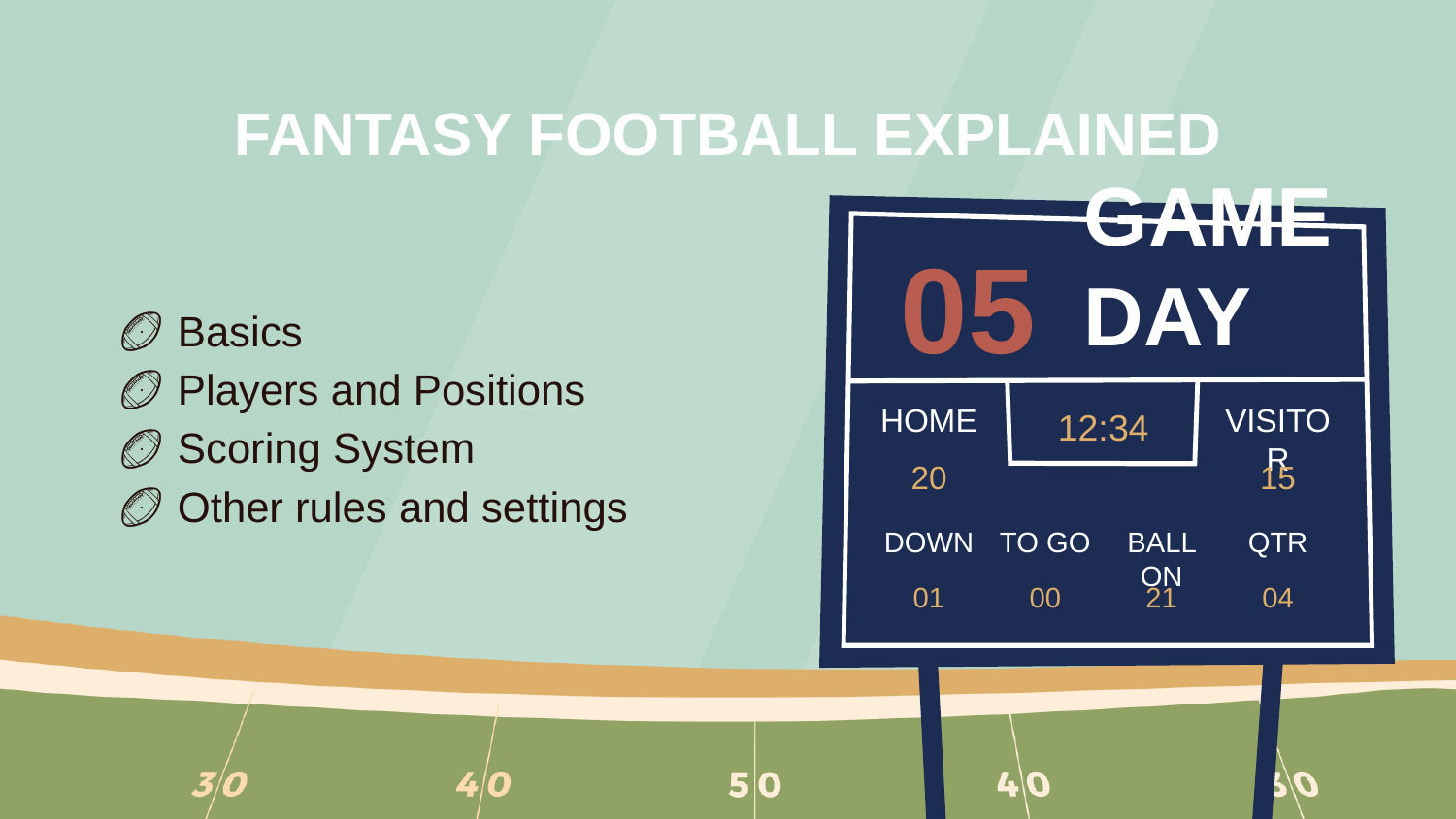

# FANTASY FOOTBALL EXPLAINED

05
GAME DAY
HOME
VISITOR
12:34
20
15
DOWN
TO GO
BALL ON
QTR
01
00
21
04

Basics
Players and Positions
Scoring System
Other rules and settings